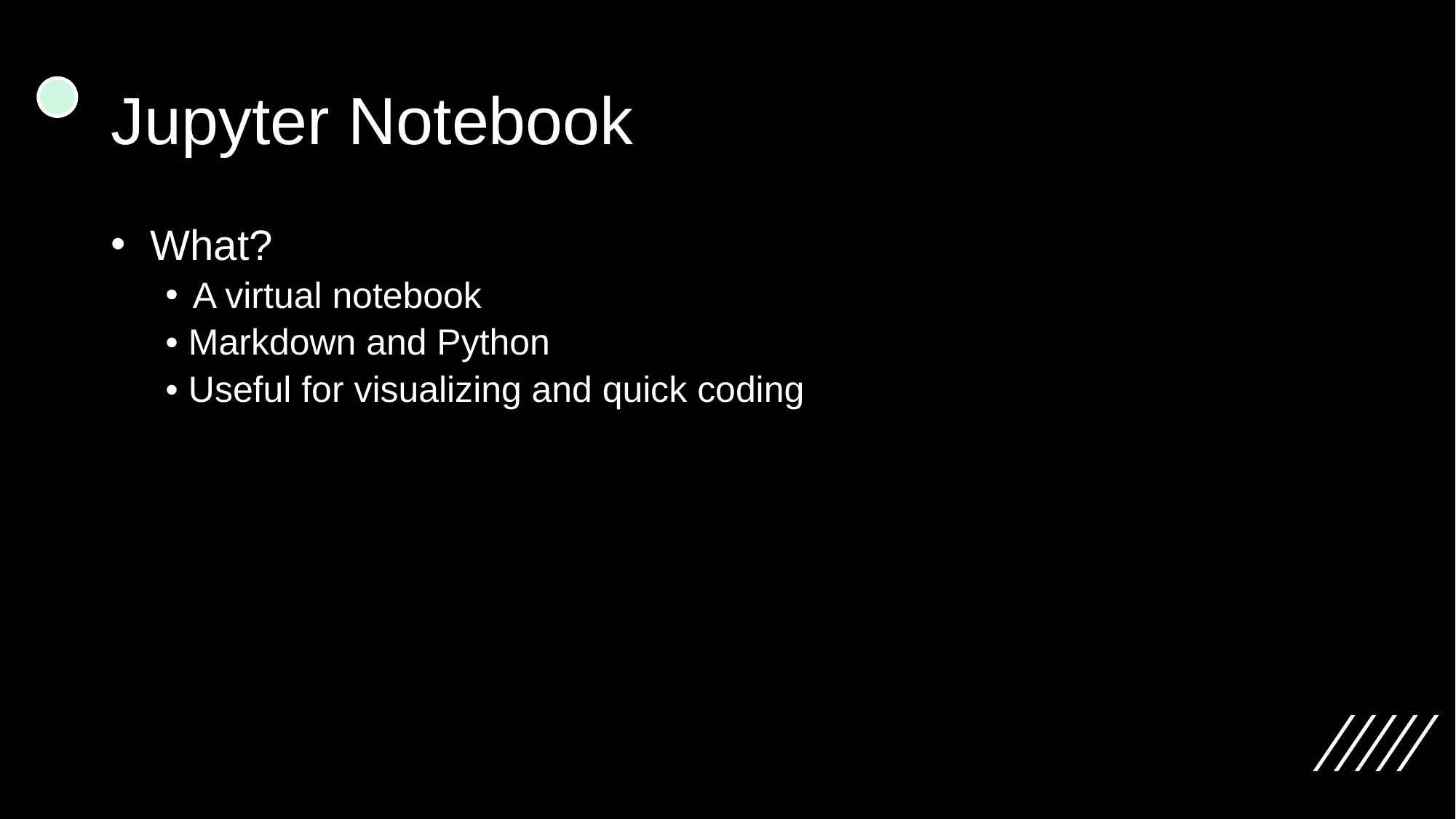

# Jupyter Notebook
 What?
A virtual notebook
• Markdown and Python
• Useful for visualizing and quick coding